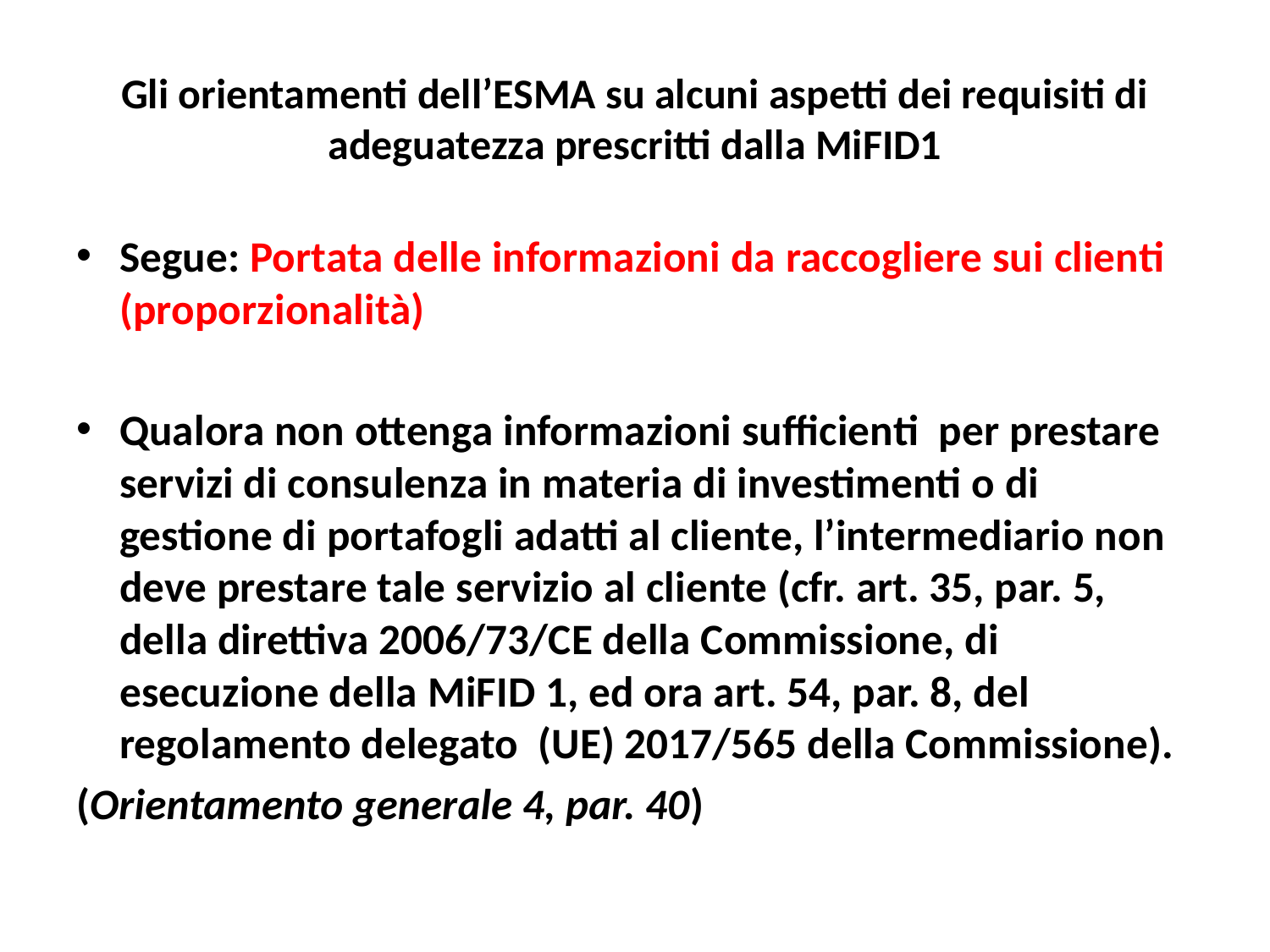

# Gli orientamenti dell’ESMA su alcuni aspetti dei requisiti di adeguatezza prescritti dalla MiFID1
Segue: Portata delle informazioni da raccogliere sui clienti (proporzionalità)

Qualora non ottenga informazioni sufficienti  per prestare servizi di consulenza in materia di investimenti o di gestione di portafogli adatti al cliente, l’intermediario non deve prestare tale servizio al cliente (cfr. art. 35, par. 5, della direttiva 2006/73/CE della Commissione, di esecuzione della MiFID 1, ed ora art. 54, par. 8, del regolamento delegato  (UE) 2017/565 della Commissione).
(Orientamento generale 4, par. 40)